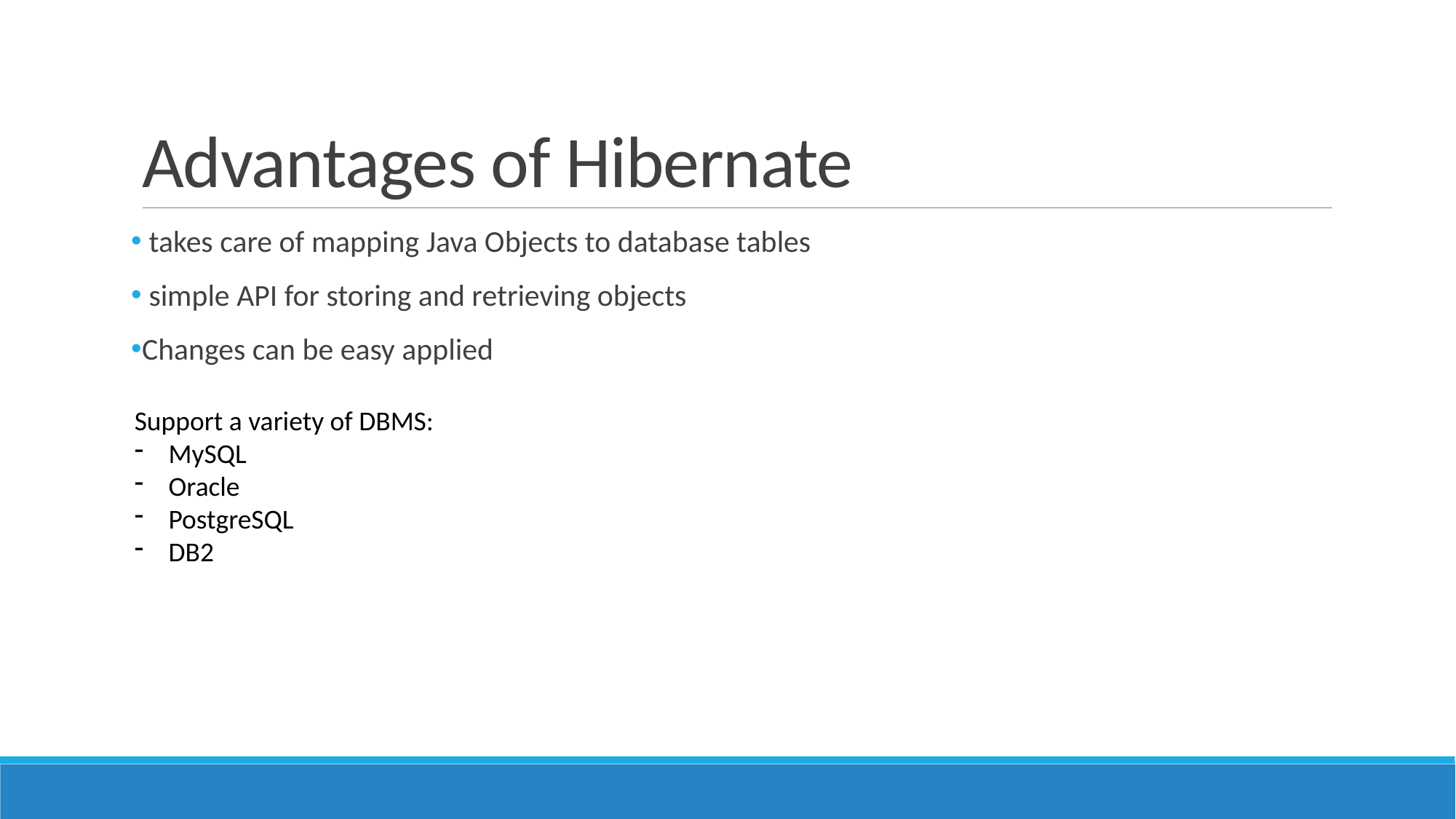

# Advantages of Hibernate
 takes care of mapping Java Objects to database tables
 simple API for storing and retrieving objects
Changes can be easy applied
Support a variety of DBMS:
MySQL
Oracle
PostgreSQL
DB2